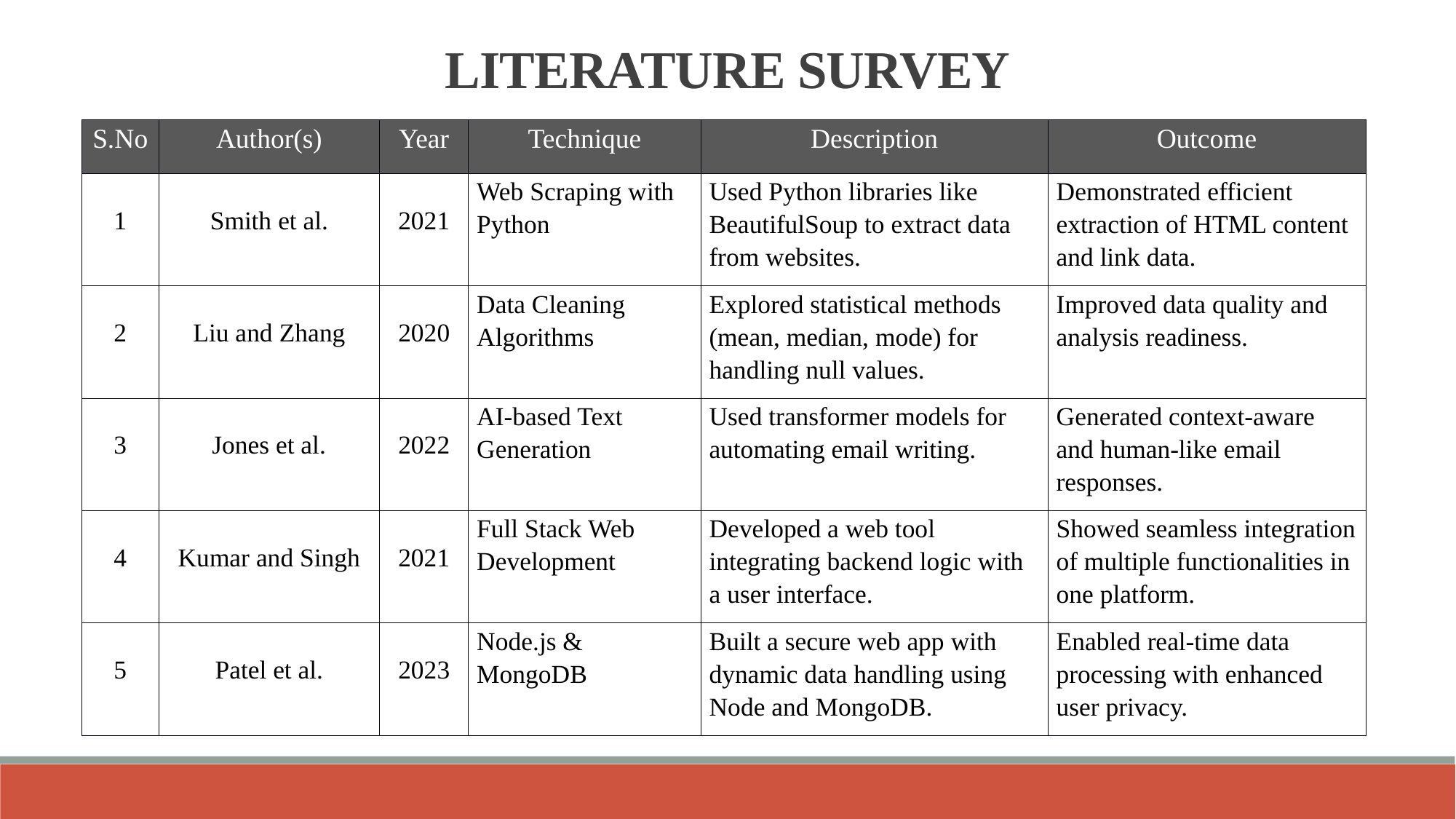

LITERATURE SURVEY
| S.No | Author(s) | Year | Technique | Description | Outcome |
| --- | --- | --- | --- | --- | --- |
| 1 | Smith et al. | 2021 | Web Scraping with Python | Used Python libraries like BeautifulSoup to extract data from websites. | Demonstrated efficient extraction of HTML content and link data. |
| 2 | Liu and Zhang | 2020 | Data Cleaning Algorithms | Explored statistical methods (mean, median, mode) for handling null values. | Improved data quality and analysis readiness. |
| 3 | Jones et al. | 2022 | AI-based Text Generation | Used transformer models for automating email writing. | Generated context-aware and human-like email responses. |
| 4 | Kumar and Singh | 2021 | Full Stack Web Development | Developed a web tool integrating backend logic with a user interface. | Showed seamless integration of multiple functionalities in one platform. |
| 5 | Patel et al. | 2023 | Node.js & MongoDB | Built a secure web app with dynamic data handling using Node and MongoDB. | Enabled real-time data processing with enhanced user privacy. |